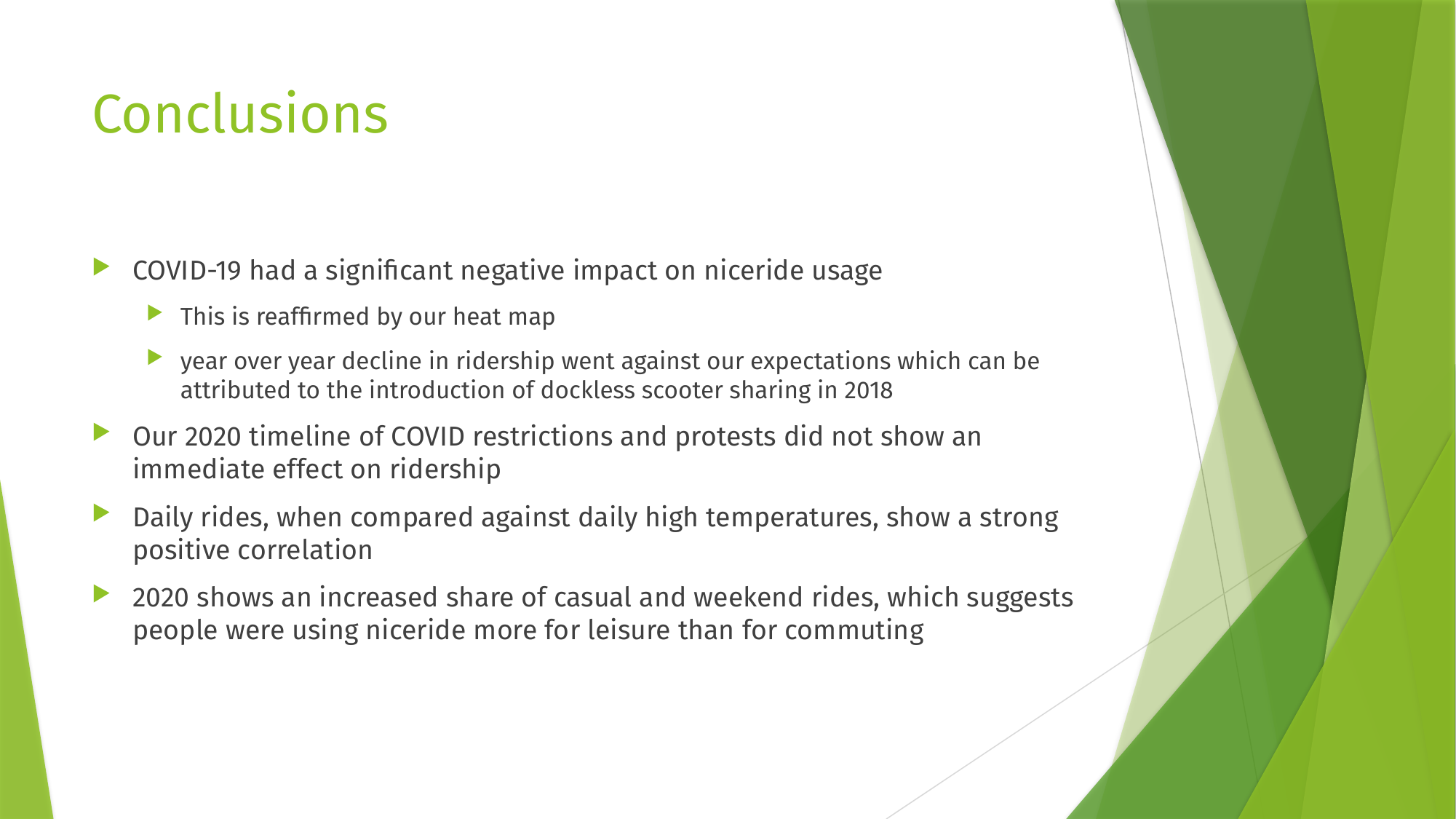

# Conclusions
COVID-19 had a significant negative impact on niceride usage
This is reaffirmed by our heat map
year over year decline in ridership went against our expectations which can be attributed to the introduction of dockless scooter sharing in 2018
Our 2020 timeline of COVID restrictions and protests did not show an immediate effect on ridership
Daily rides, when compared against daily high temperatures, show a strong positive correlation
2020 shows an increased share of casual and weekend rides, which suggests people were using niceride more for leisure than for commuting